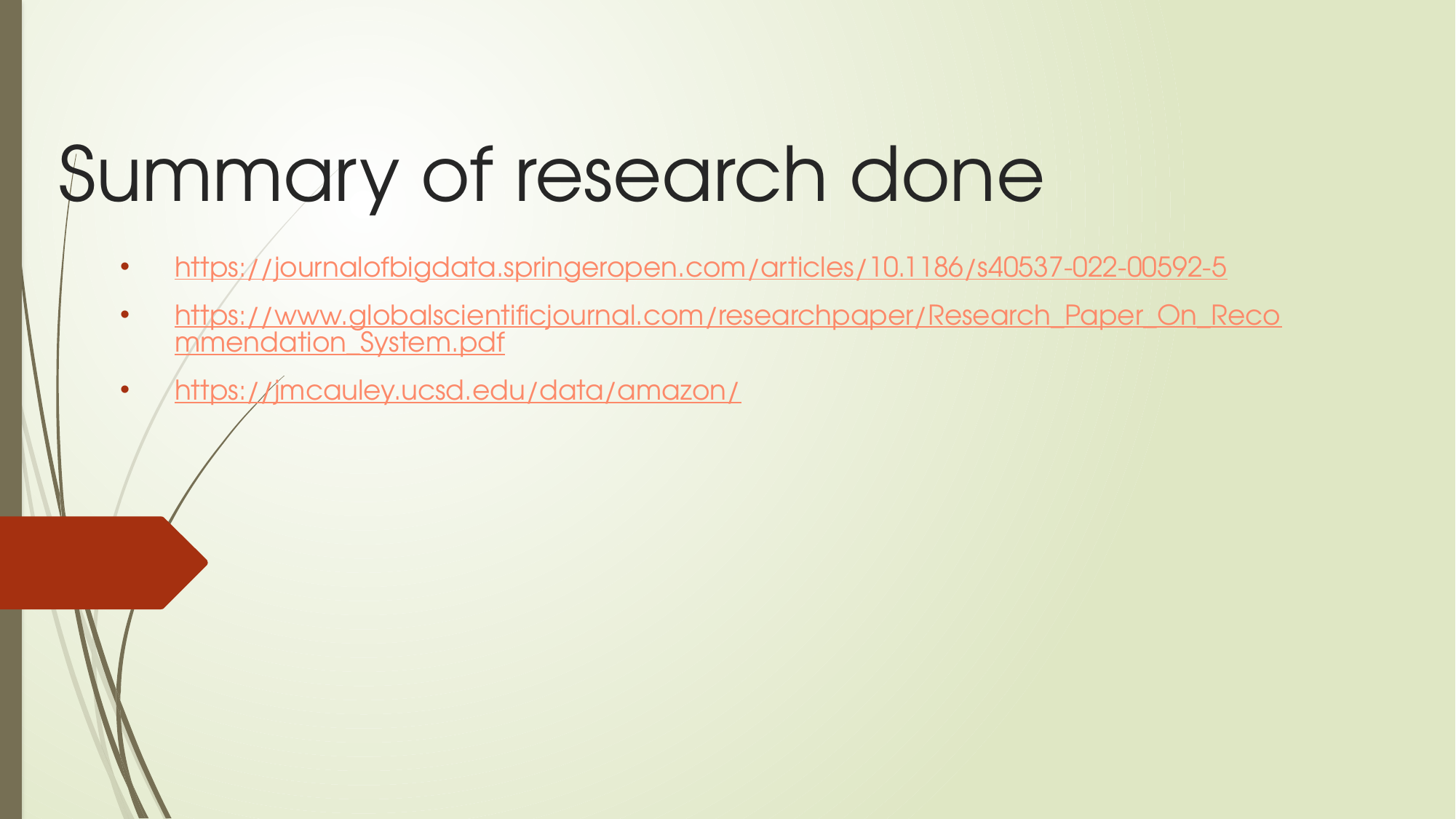

# Summary of research done
https://journalofbigdata.springeropen.com/articles/10.1186/s40537-022-00592-5
https://www.globalscientificjournal.com/researchpaper/Research_Paper_On_Recommendation_System.pdf
https://jmcauley.ucsd.edu/data/amazon/